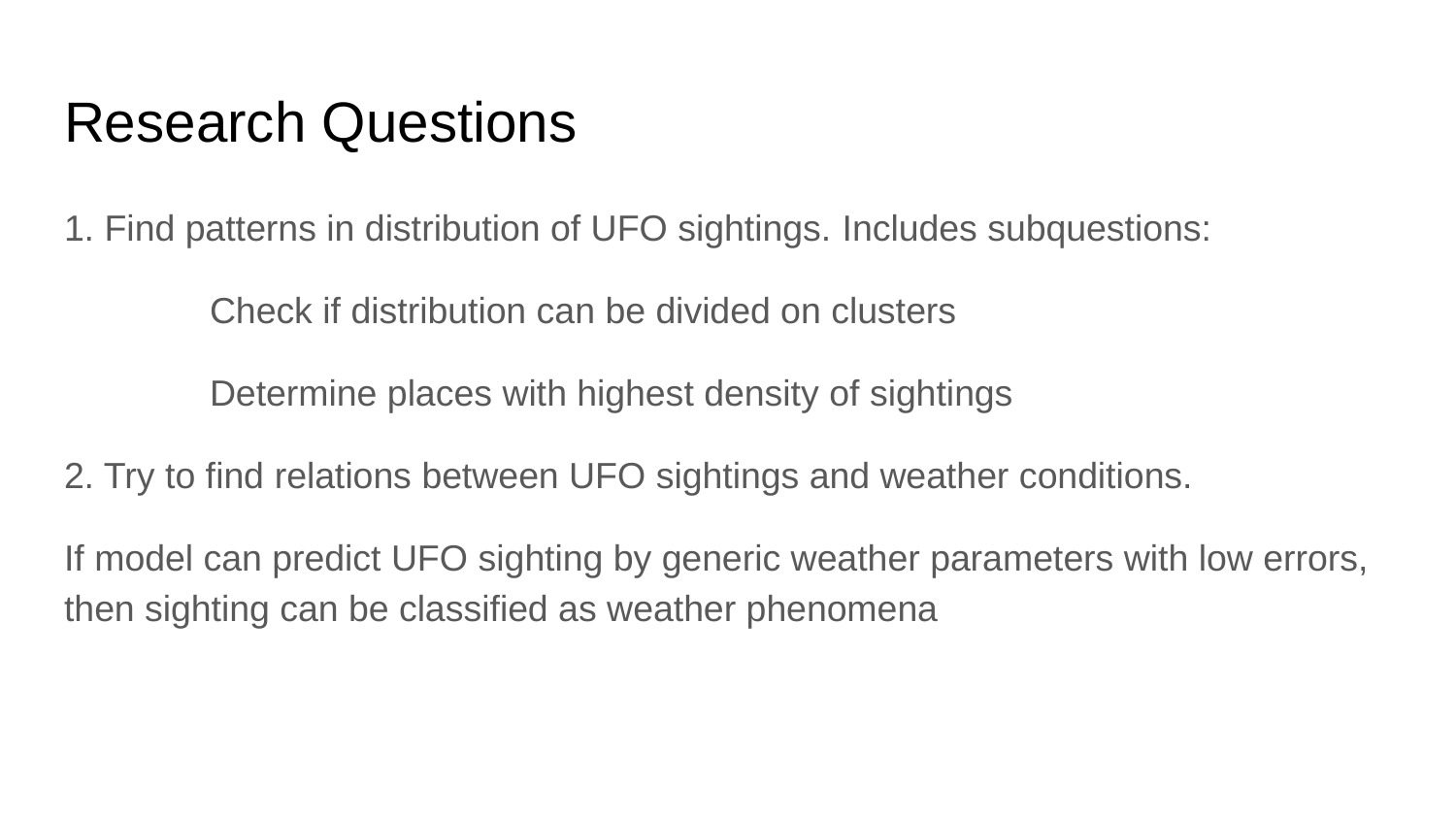

# Research Questions
1. Find patterns in distribution of UFO sightings. Includes subquestions:
	Check if distribution can be divided on clusters
	Determine places with highest density of sightings
2. Try to find relations between UFO sightings and weather conditions.
If model can predict UFO sighting by generic weather parameters with low errors, then sighting can be classified as weather phenomena